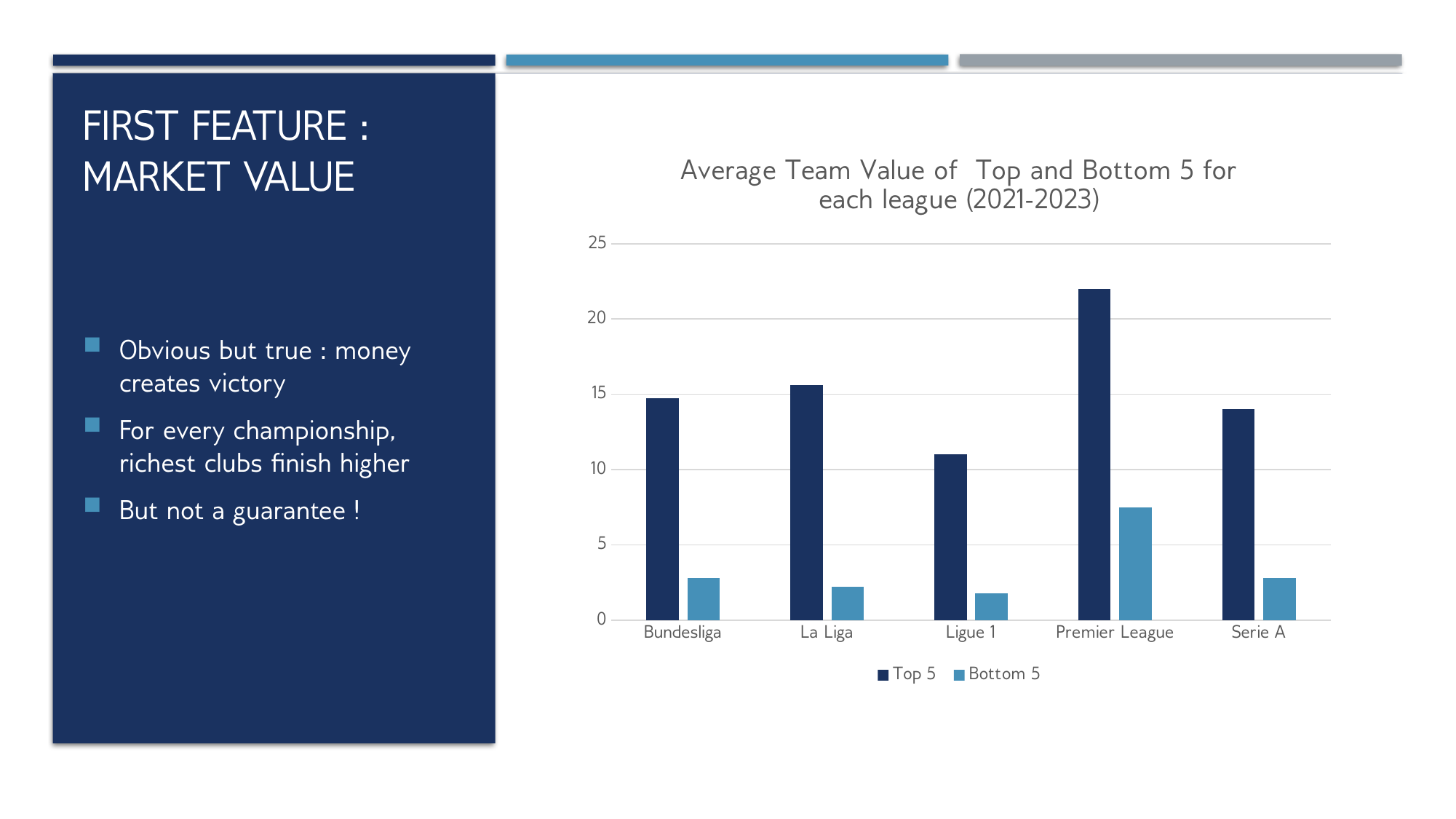

# First feature : Market value

### Chart: Average Team Value of  Top and Bottom 5 for each league (2021-2023)

| Category | Top 5  | Bottom 5 |
|---|---|---|
| Bundesliga | 14.75 | 2.8 |
| La Liga | 15.6 | 2.2 |
| Ligue 1 | 11.0 | 1.8 |
| Premier League | 22.0 | 7.5 |
| Serie A | 14.0 | 2.8 |
Obvious but true : money creates victory
For every championship, richest clubs finish higher
But not a guarantee !